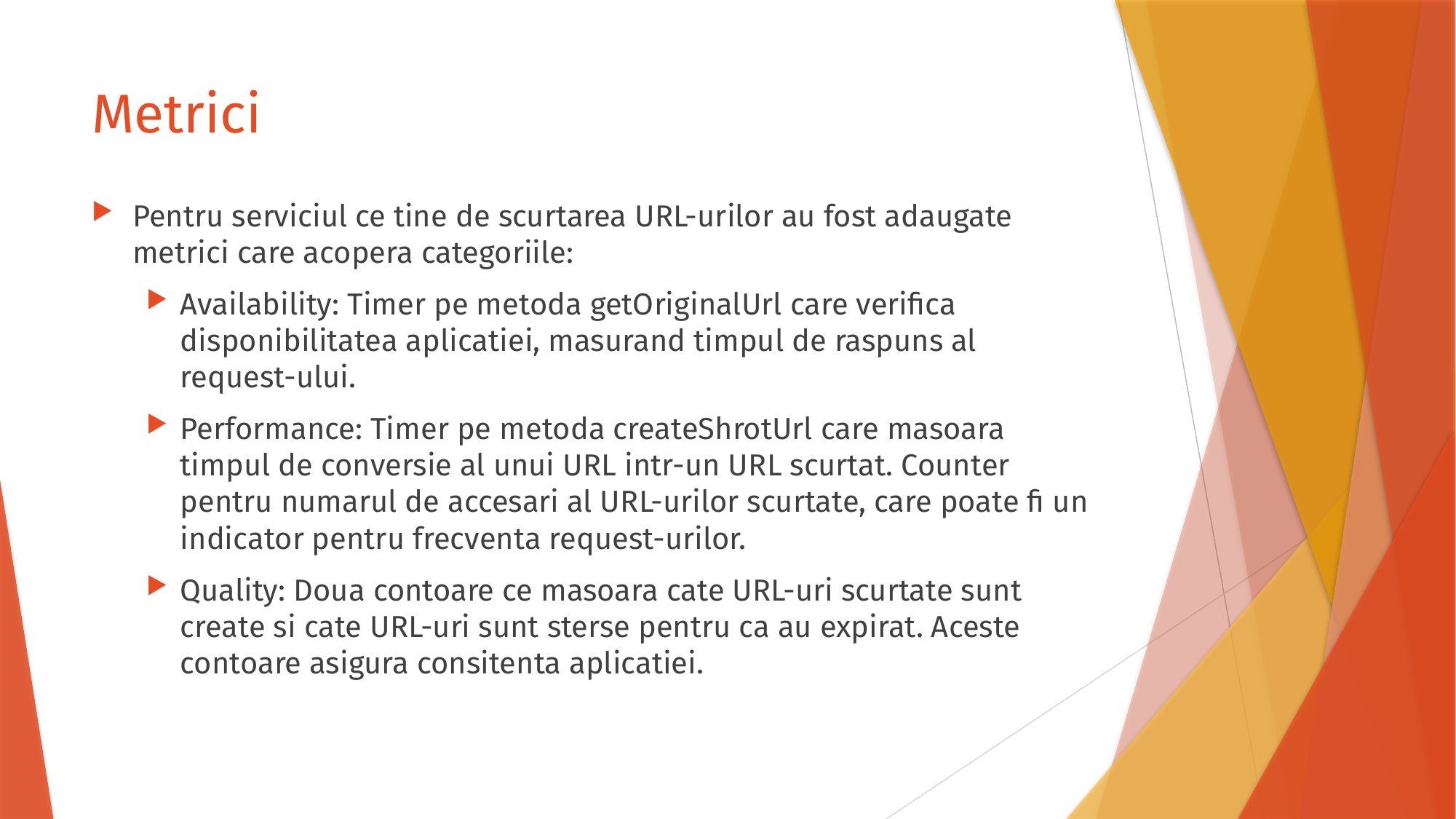

# Metrici
Pentru serviciul ce tine de scurtarea URL-urilor au fost adaugate metrici care acopera categoriile:
Availability: Timer pe metoda getOriginalUrl care verifica disponibilitatea aplicatiei, masurand timpul de raspuns al request-ului.
Performance: Timer pe metoda createShrotUrl care masoara timpul de conversie al unui URL intr-un URL scurtat. Counter pentru numarul de accesari al URL-urilor scurtate, care poate fi un indicator pentru frecventa request-urilor.
Quality: Doua contoare ce masoara cate URL-uri scurtate sunt create si cate URL-uri sunt sterse pentru ca au expirat. Aceste contoare asigura consitenta aplicatiei.